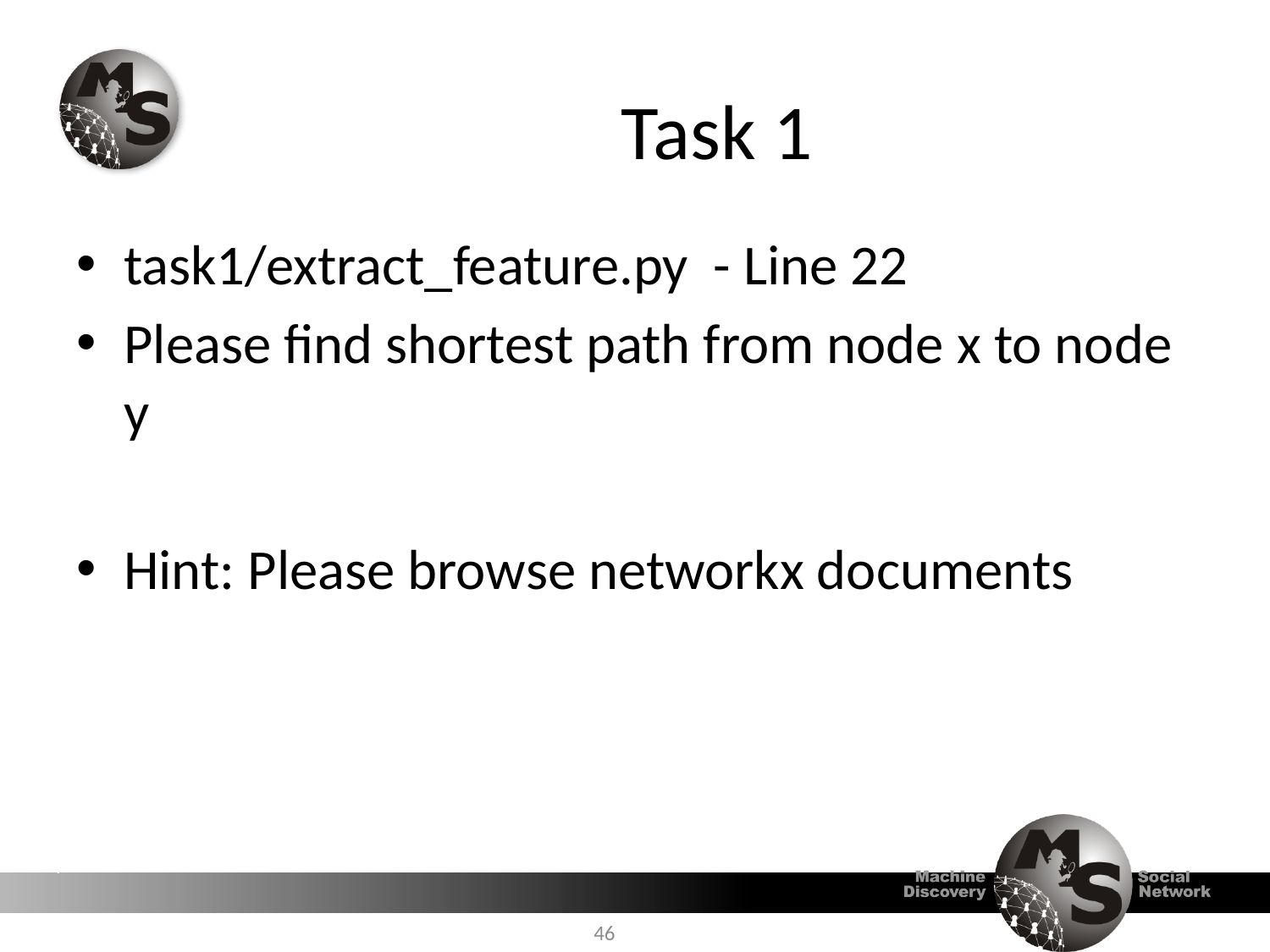

# Task 1
task1/extract_feature.py  - Line 22
Please find shortest path from node x to node y

Hint: Please browse networkx documents

46